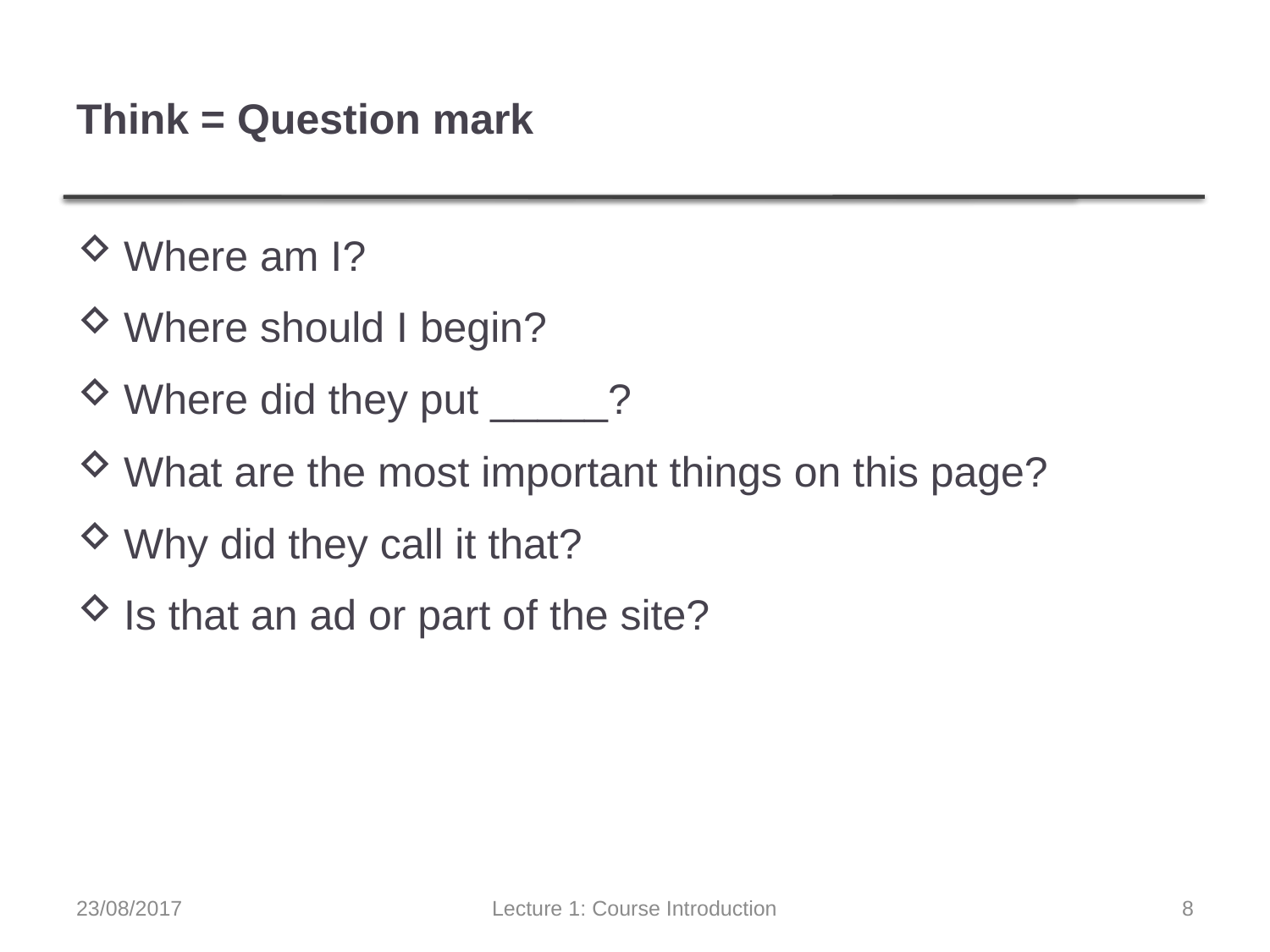

# Think = Question mark
Where am I?
Where should I begin?
Where did they put _____?
What are the most important things on this page?
Why did they call it that?
Is that an ad or part of the site?
23/08/2017
Lecture 1: Course Introduction
8